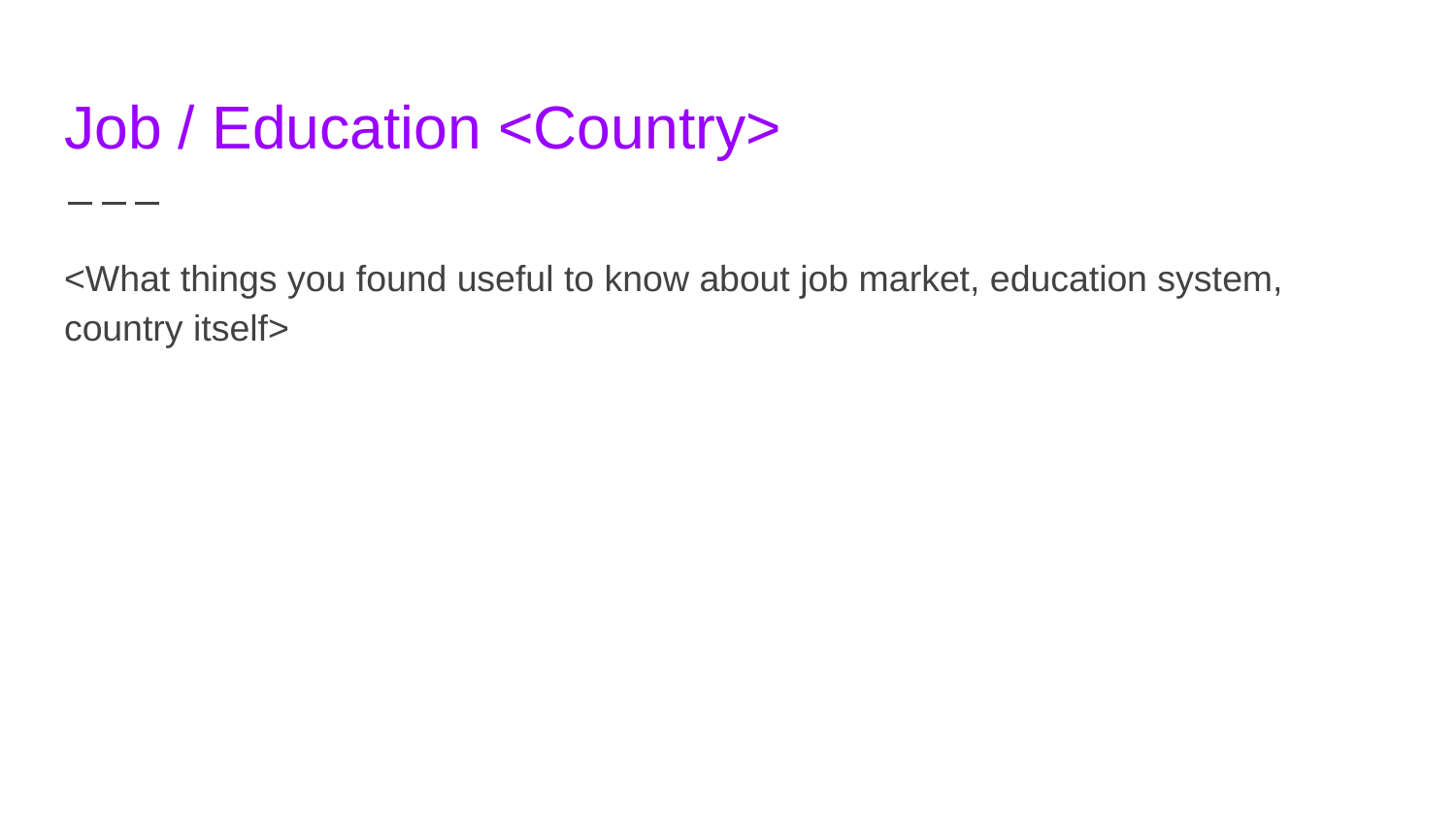

# Job / Education <Country>
<What things you found useful to know about job market, education system, country itself>